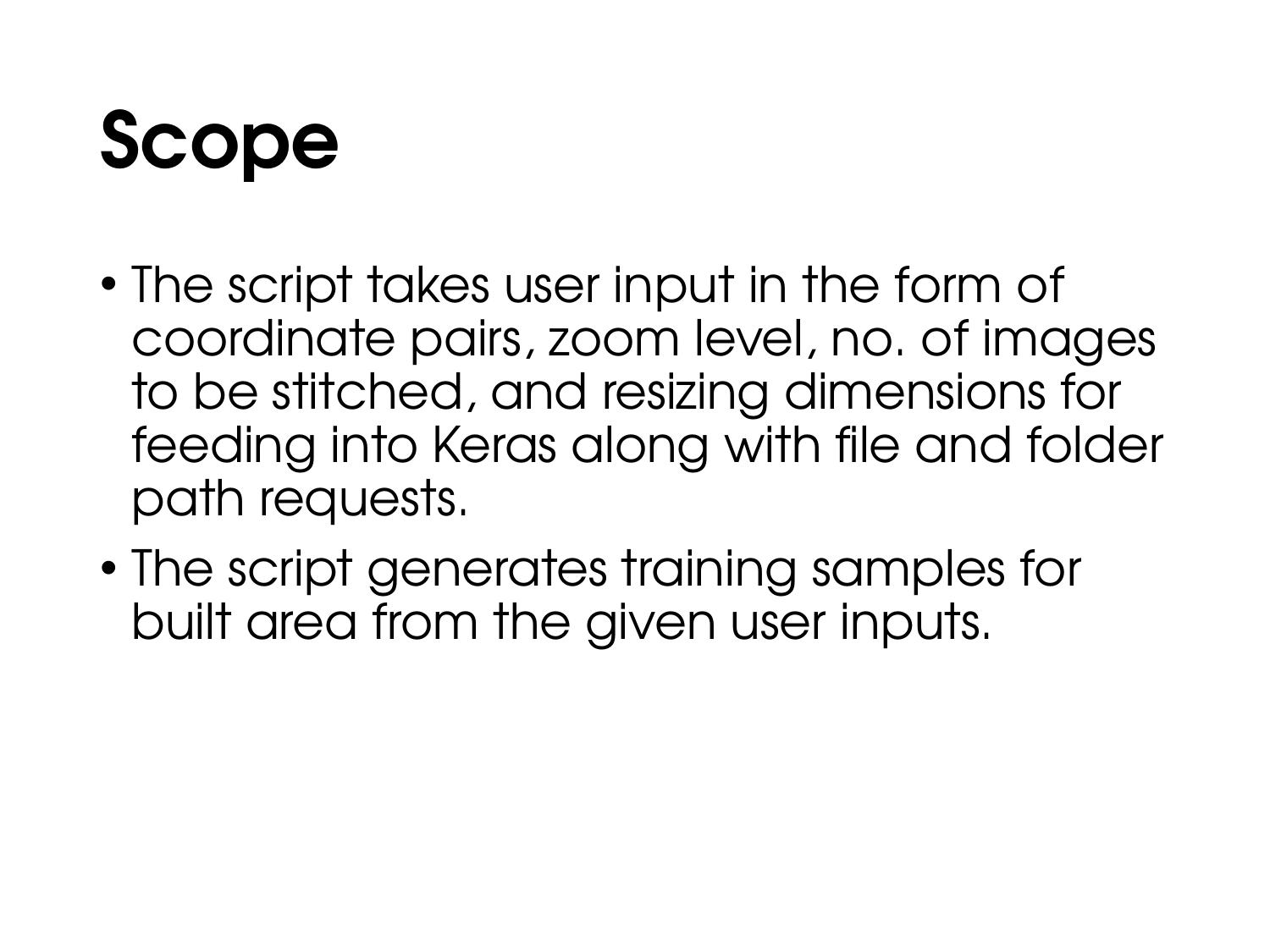

# Scope
The script takes user input in the form of coordinate pairs, zoom level, no. of images to be stitched, and resizing dimensions for feeding into Keras along with file and folder path requests.
The script generates training samples for built area from the given user inputs.